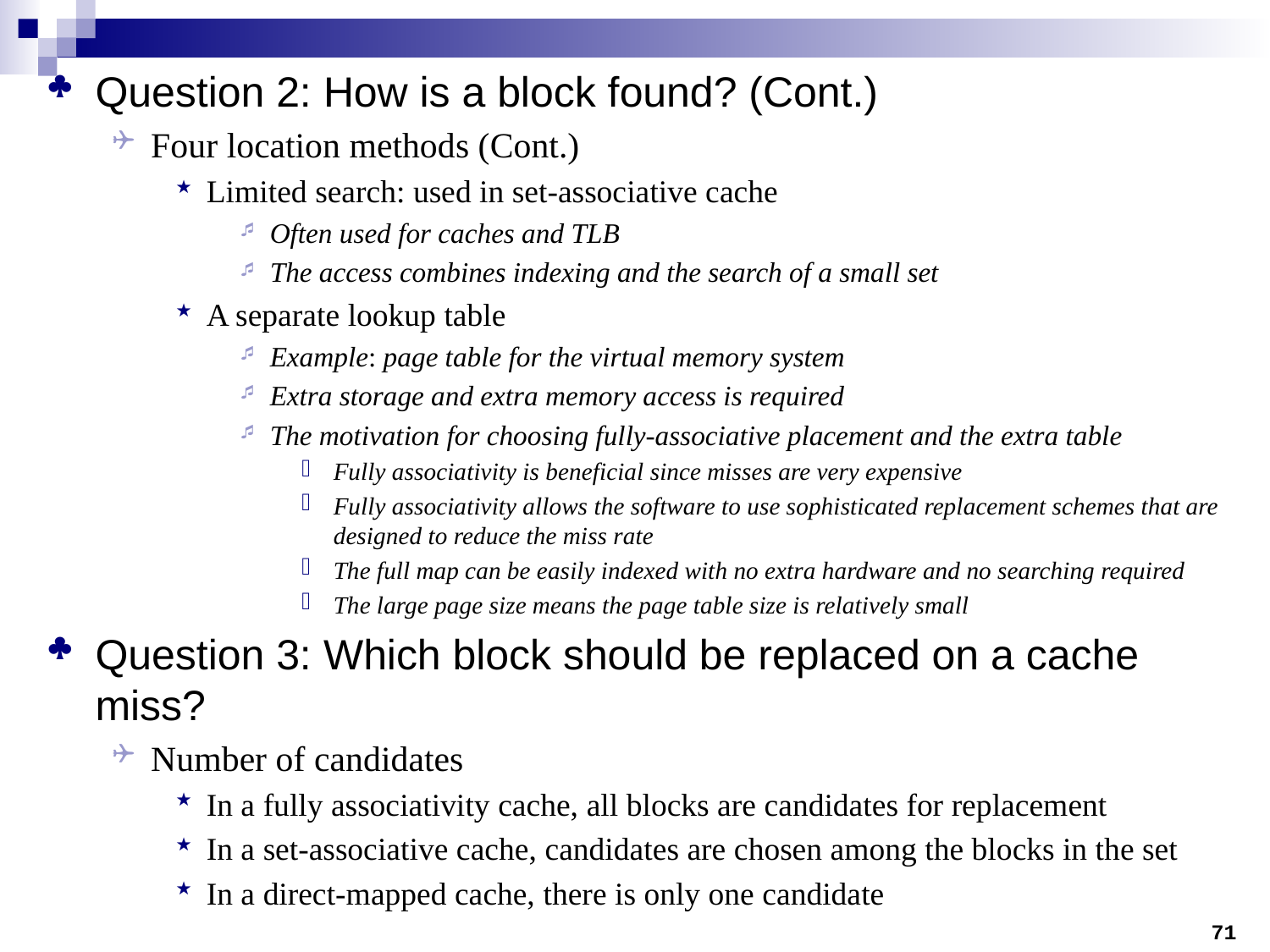

Question 2: How is a block found? (Cont.)
Four location methods (Cont.)
Limited search: used in set-associative cache
Often used for caches and TLB
The access combines indexing and the search of a small set
A separate lookup table
Example: page table for the virtual memory system
Extra storage and extra memory access is required
The motivation for choosing fully-associative placement and the extra table
Fully associativity is beneficial since misses are very expensive
Fully associativity allows the software to use sophisticated replacement schemes that are designed to reduce the miss rate
The full map can be easily indexed with no extra hardware and no searching required
The large page size means the page table size is relatively small
Question 3: Which block should be replaced on a cache miss?
Number of candidates
In a fully associativity cache, all blocks are candidates for replacement
In a set-associative cache, candidates are chosen among the blocks in the set
In a direct-mapped cache, there is only one candidate
71